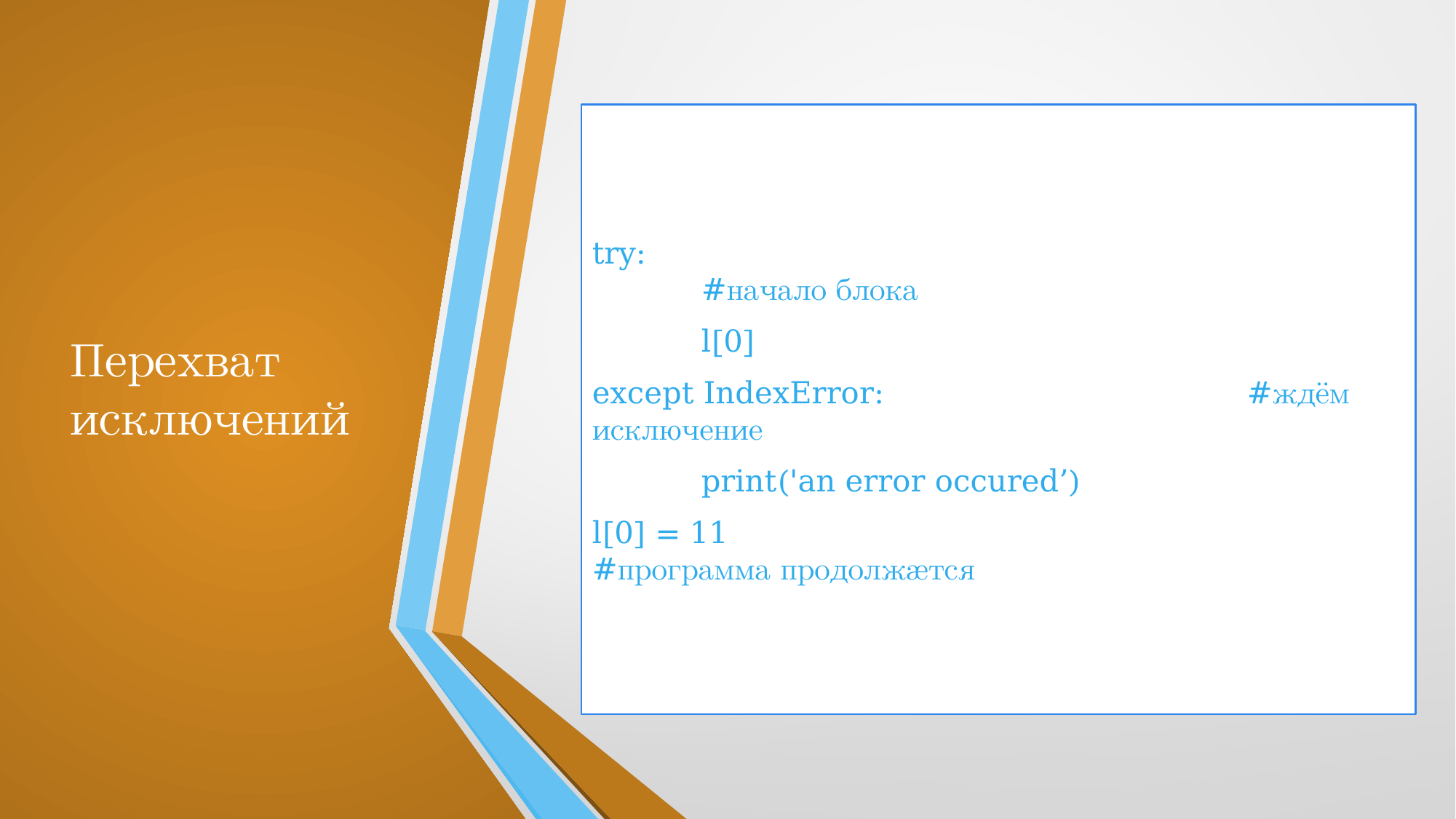

# Перехват исключений
try:								#начало блока
	l[0]
except IndexError:				#ждём исключение
	print('an error occured’)
l[0] = 11						#программа продолжается